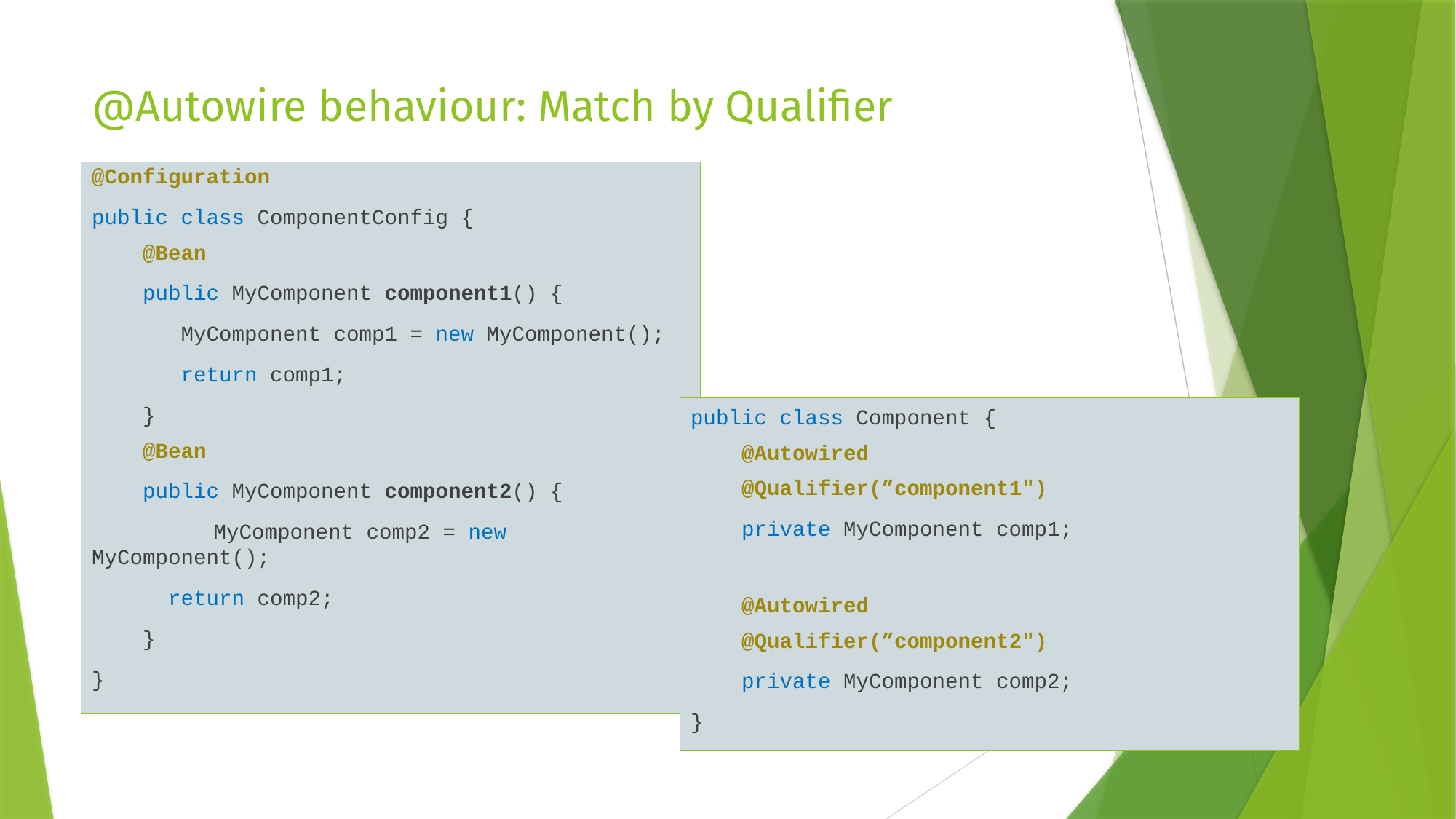

# @Autowire behaviour: Match by Qualifier
@Configuration
public class ComponentConfig {
    @Bean
    public MyComponent component1() {
       MyComponent comp1 = new MyComponent();
       return comp1;
    }
    @Bean
    public MyComponent component2() {
 	 MyComponent comp2 = new MyComponent();
      return comp2;
    }
}
public class Component {
    @Autowired
    @Qualifier(”component1")
    private MyComponent comp1;

    @Autowired
    @Qualifier(”component2")
    private MyComponent comp2;
}